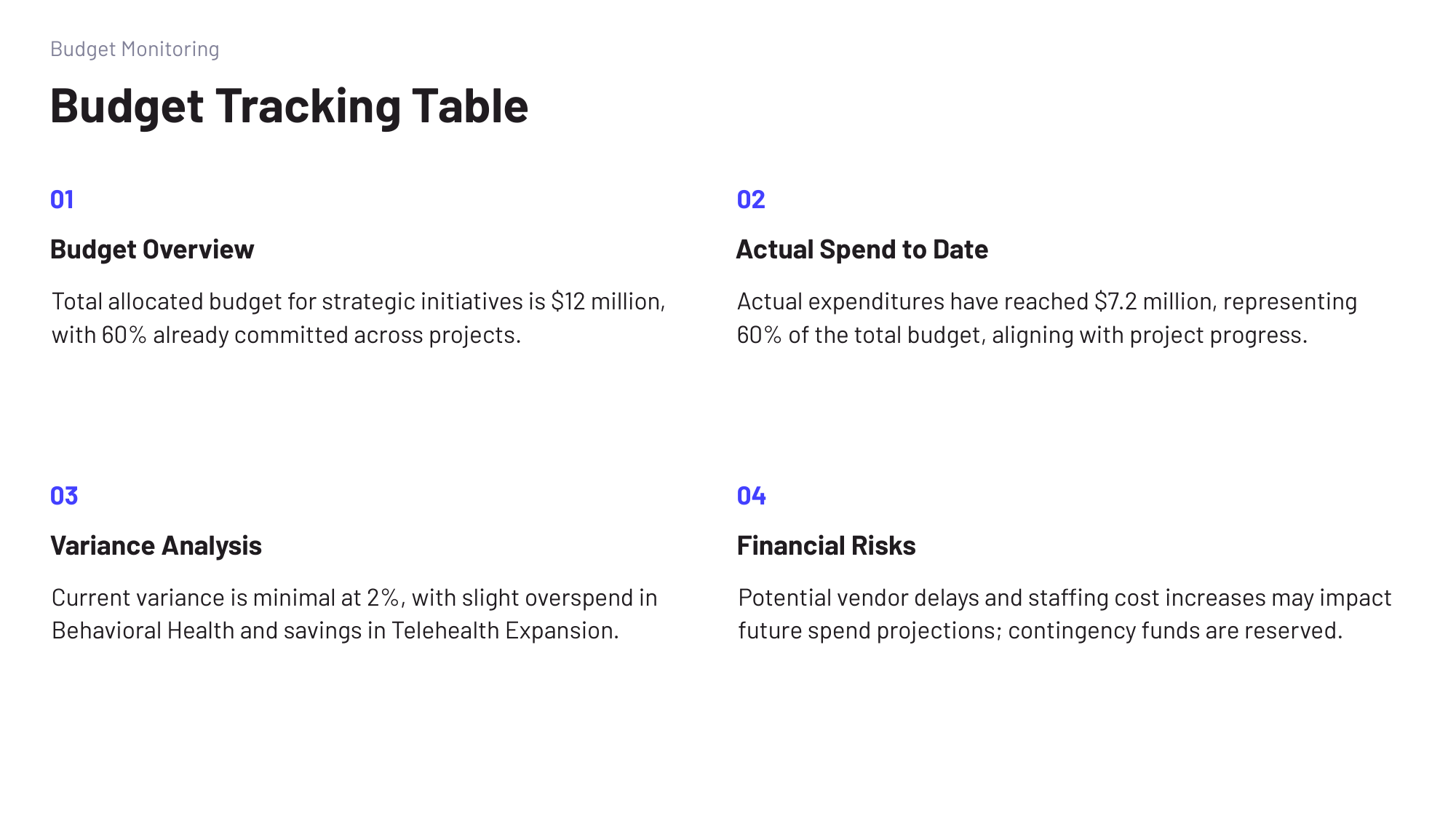

Budget Monitoring
# Budget Tracking Table
01
02
Budget Overview
Actual Spend to Date
Total allocated budget for strategic initiatives is $12 million, with 60% already committed across projects.
Actual expenditures have reached $7.2 million, representing 60% of the total budget, aligning with project progress.
03
04
Variance Analysis
Financial Risks
Current variance is minimal at 2%, with slight overspend in Behavioral Health and savings in Telehealth Expansion.
Potential vendor delays and staffing cost increases may impact future spend projections; contingency funds are reserved.